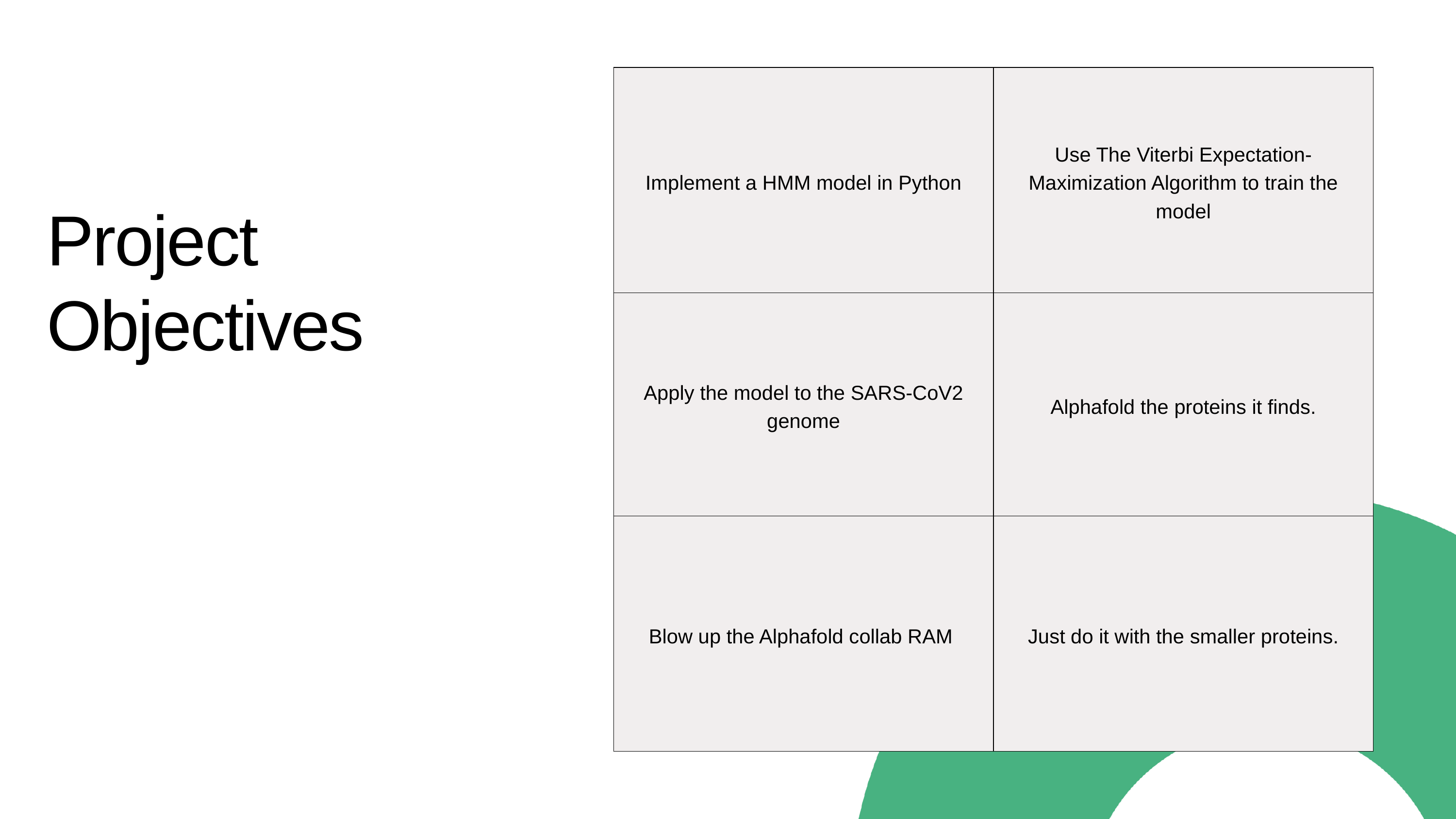

| Implement a HMM model in Python | Use The Viterbi Expectation-Maximization Algorithm to train the model |
| --- | --- |
| Apply the model to the SARS-CoV2 genome | Alphafold the proteins it finds. |
| Blow up the Alphafold collab RAM | Just do it with the smaller proteins. |
Project Objectives